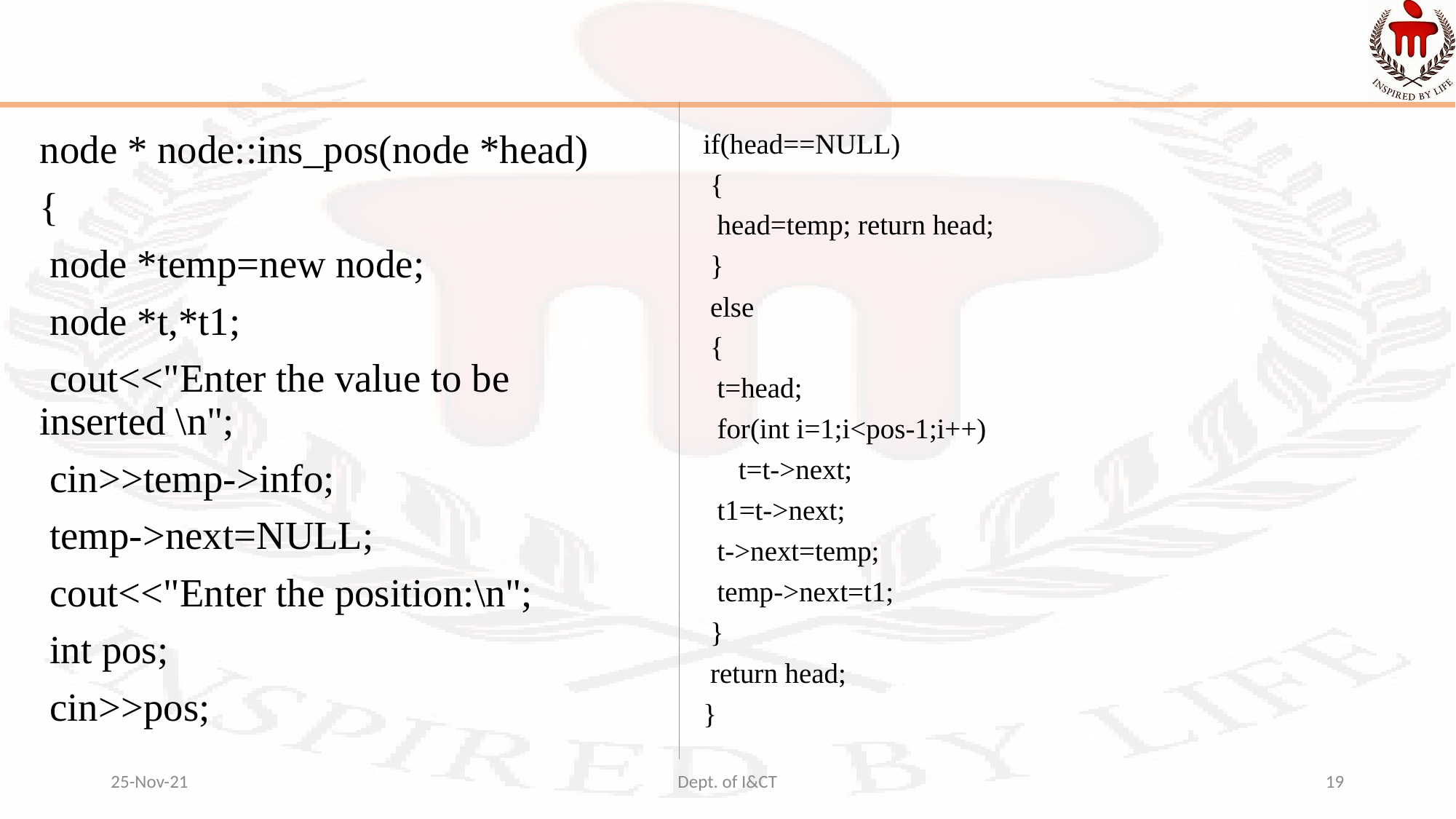

#
node * node::ins_pos(node *head)
{
 node *temp=new node;
 node *t,*t1;
 cout<<"Enter the value to be inserted \n";
 cin>>temp->info;
 temp->next=NULL;
 cout<<"Enter the position:\n";
 int pos;
 cin>>pos;

if(head==NULL)
 {
  head=temp; return head;
 }
 else
 {
  t=head;
  for(int i=1;i<pos-1;i++)
     t=t->next;
  t1=t->next;
  t->next=temp;
  temp->next=t1;
 }
 return head;
}
25-Nov-21
Dept. of I&CT
19